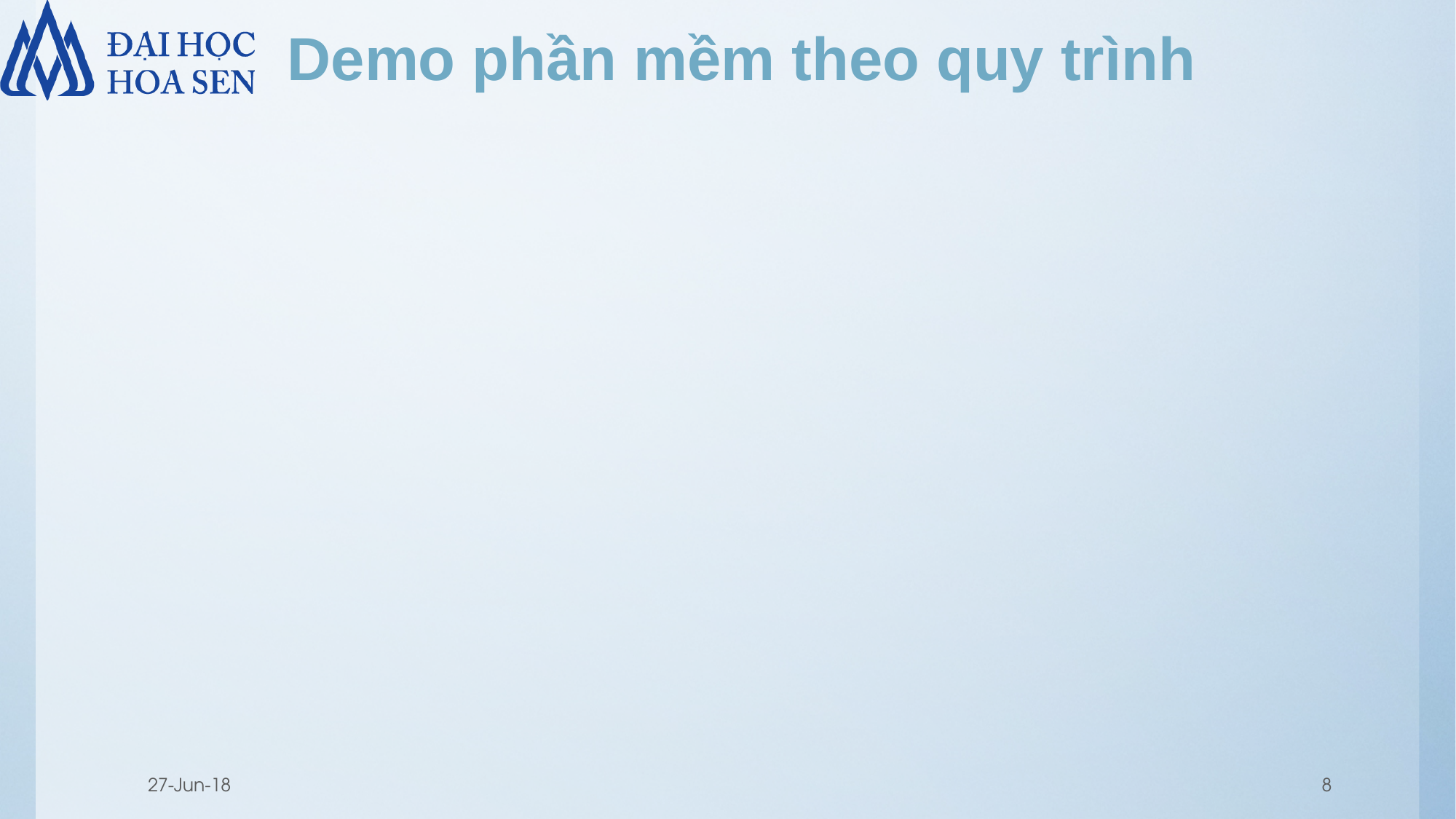

# Demo phần mềm theo quy trình
27-Jun-18
8